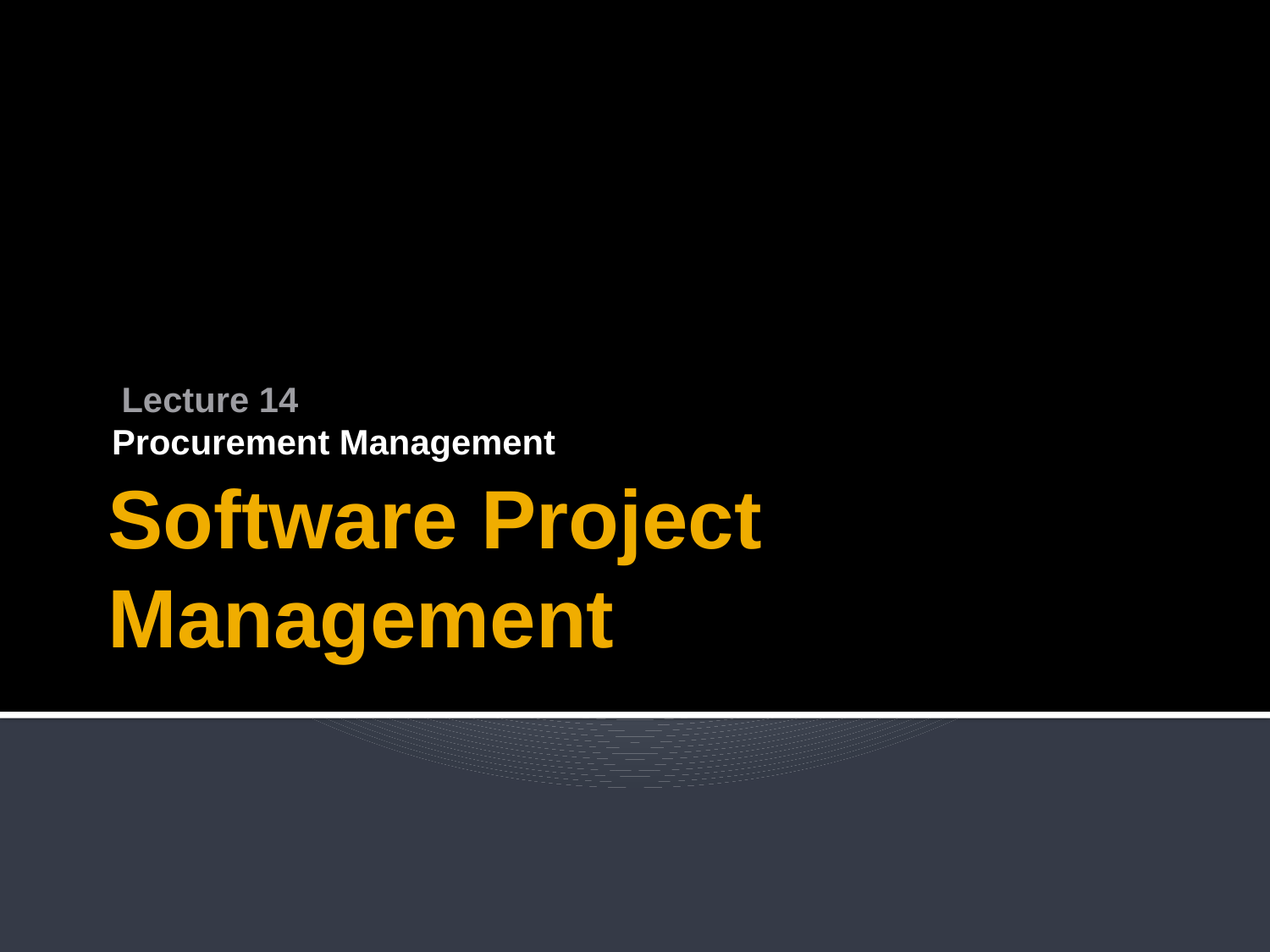

Lecture 14
Procurement Management
# Software Project Management